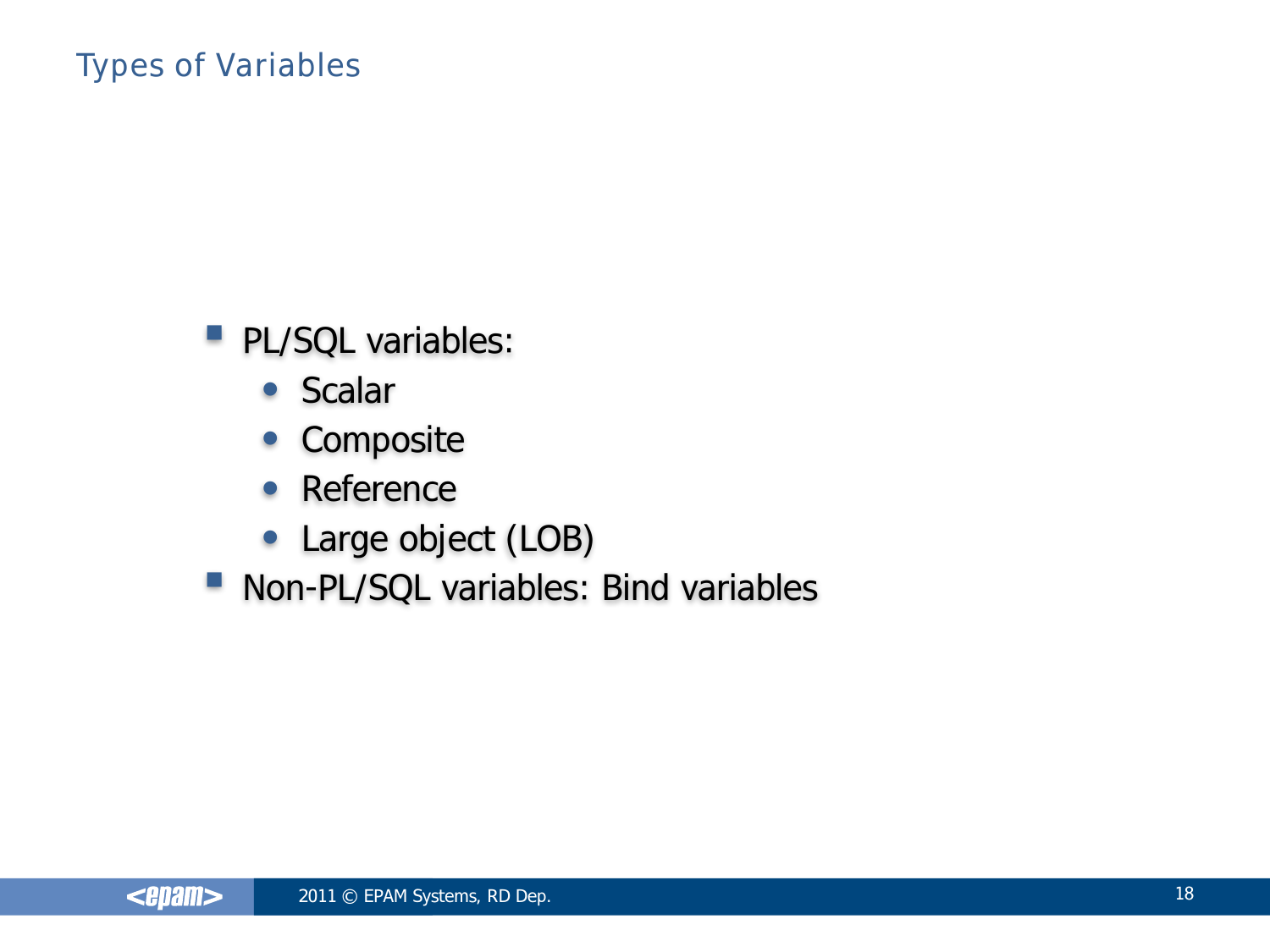

# Types of Variables
PL/SQL variables:
Scalar
Composite
Reference
Large object (LOB)
Non-PL/SQL variables: Bind variables

18
2011 © EPAM Systems, RD Dep.